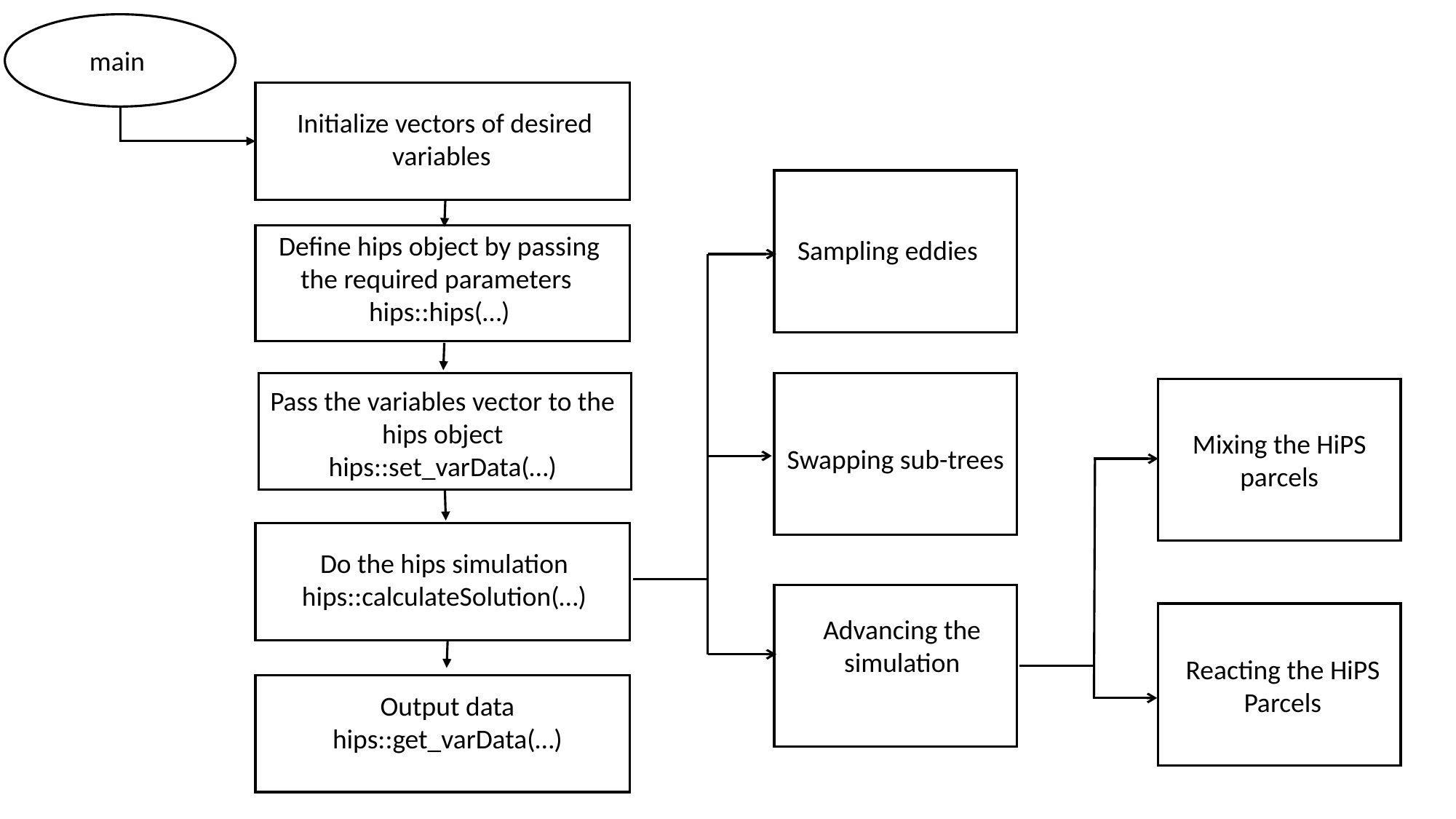

main

Initialize vectors of desired variables

Define hips object by passing the required parameters
hips::hips(…)

Sampling eddies

Pass the variables vector to the hips object
hips::set_varData(…)

Mixing the HiPS parcels
Swapping sub-trees

Do the hips simulation
hips::calculateSolution(…)

Advancing the simulation
Reacting the HiPS
Parcels

Output data
hips::get_varData(…)